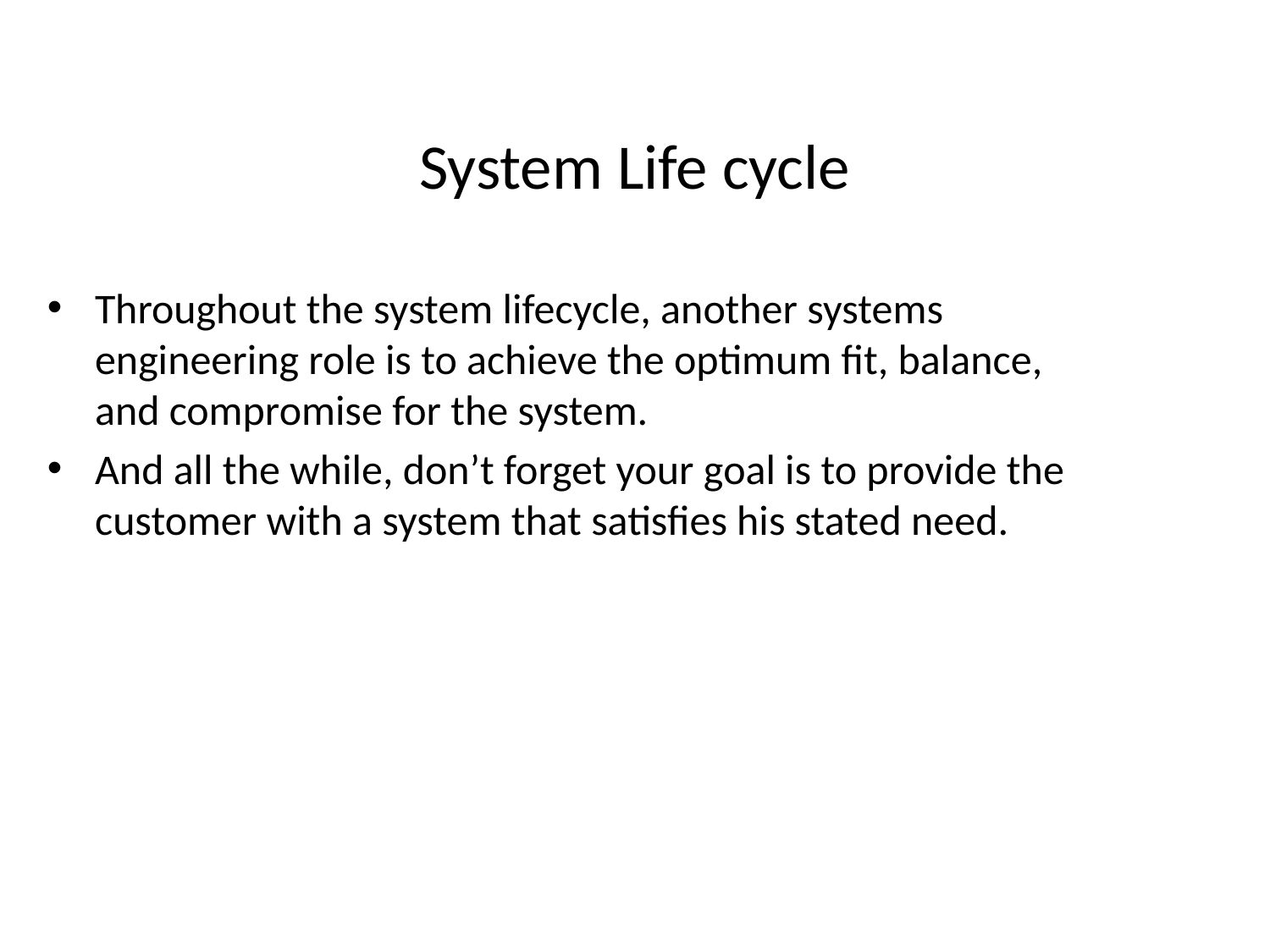

# System Life cycle
Throughout the system lifecycle, another systems engineering role is to achieve the optimum fit, balance, and compromise for the system.
And all the while, don’t forget your goal is to provide the customer with a system that satisfies his stated need.